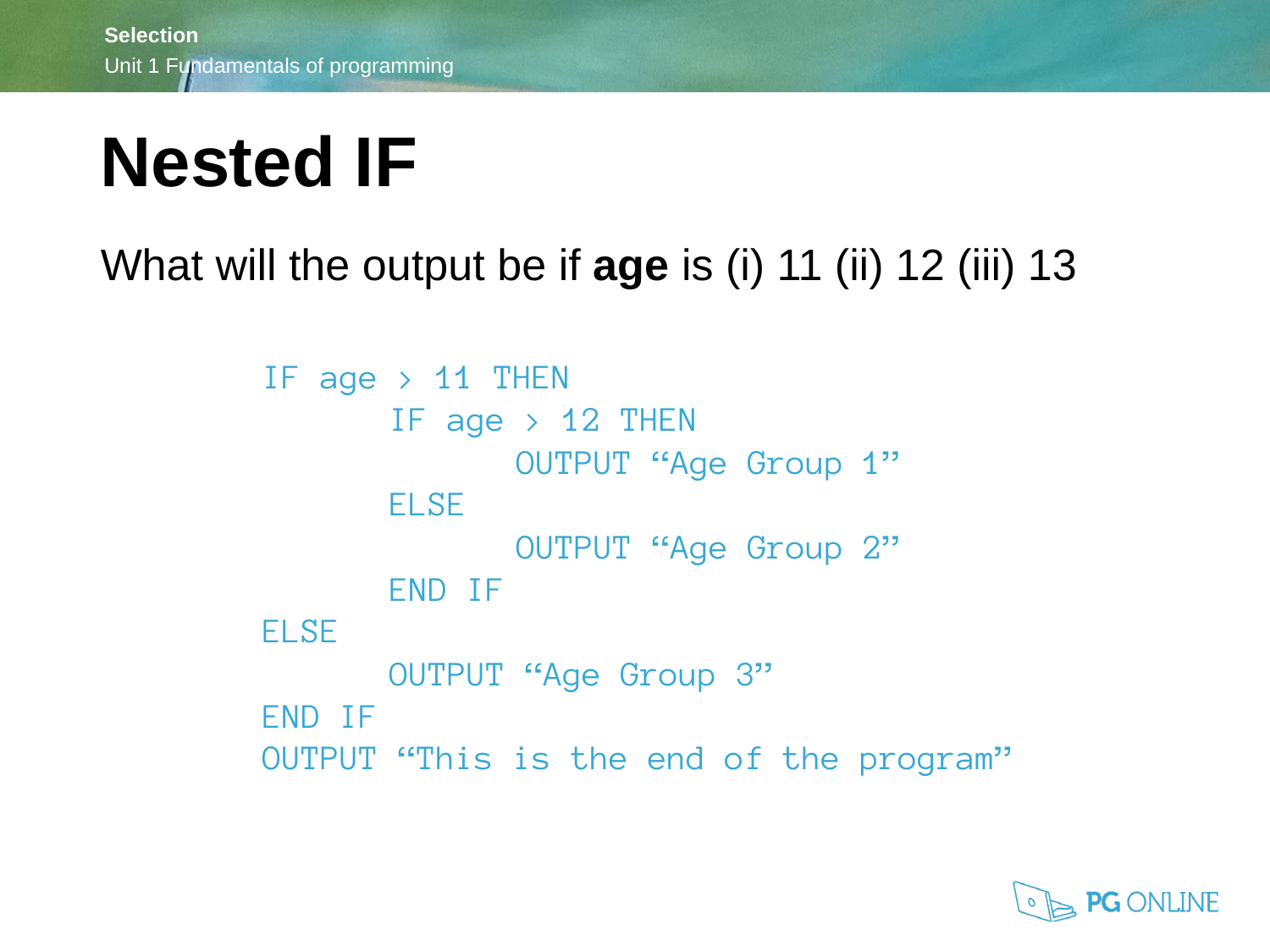

Nested IF
What will the output be if age is (i) 11 (ii) 12 (iii) 13
IF age > 11 THEN
	IF age > 12 THEN
		OUTPUT “Age Group 1”
	ELSE
		OUTPUT “Age Group 2”
	END IF
ELSE
	OUTPUT “Age Group 3”
END IF
OUTPUT “This is the end of the program”